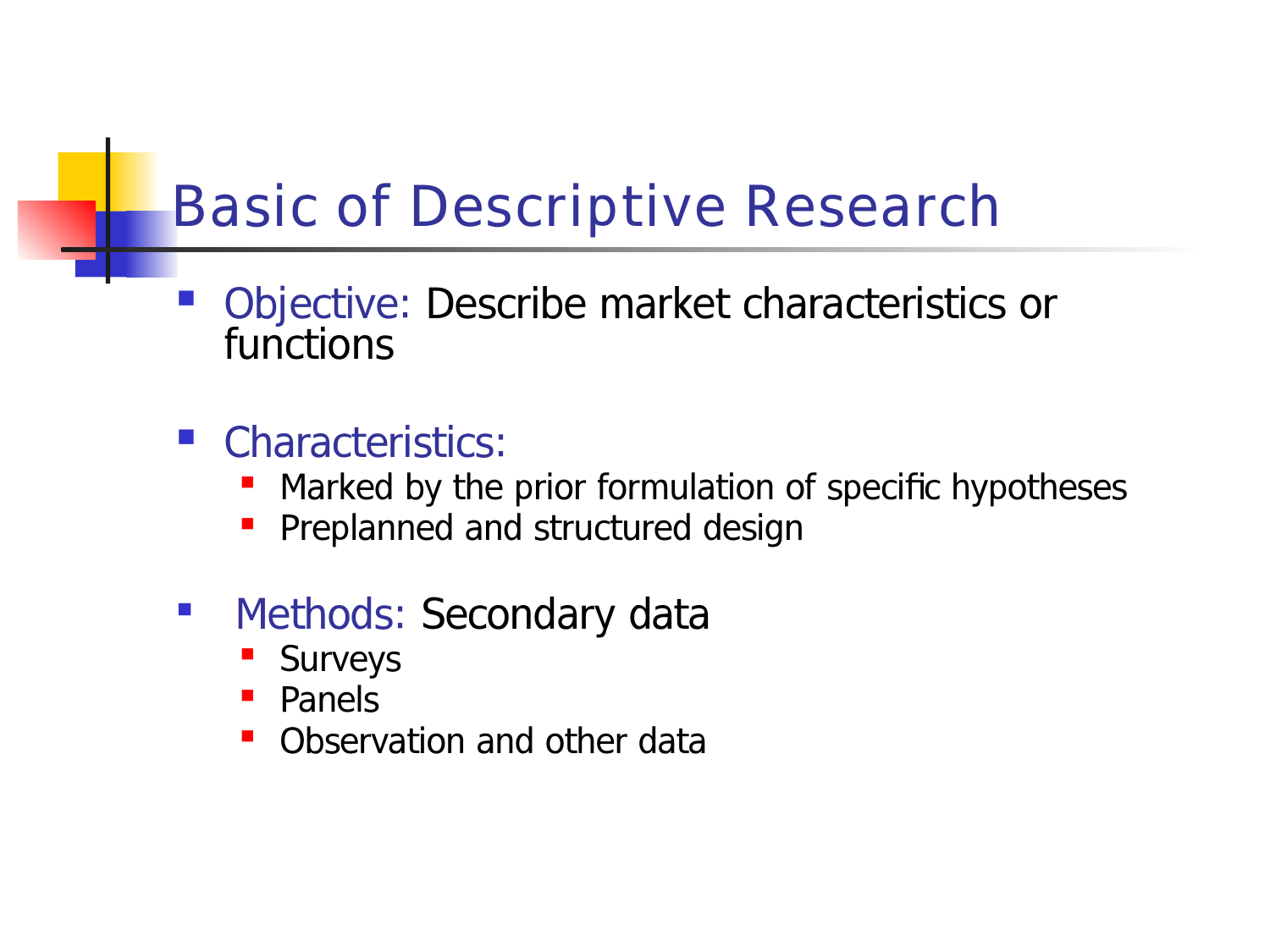

# Basic of Descriptive Research
Objective: Describe market characteristics or functions

Characteristics:
Marked by the prior formulation of specific hypotheses
Preplanned and structured design

 Methods: Secondary data
Surveys
Panels
Observation and other data